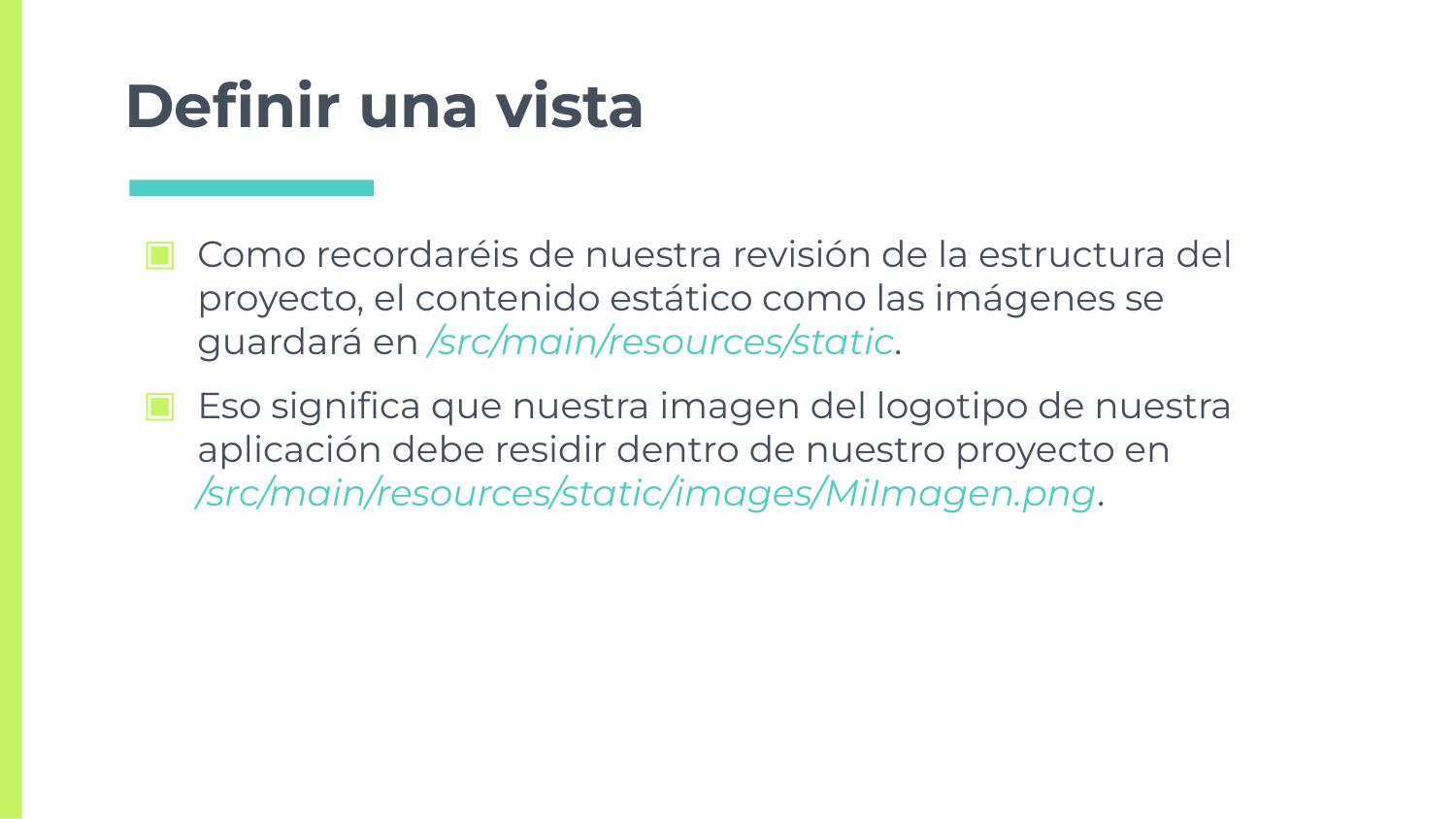

# Definir una vista
Como recordaréis de nuestra revisión de la estructura del proyecto, el contenido estático como las imágenes se guardará en /src/main/resources/static.
Eso significa que nuestra imagen del logotipo de nuestra aplicación debe residir dentro de nuestro proyecto en /src/main/resources/static/images/MiImagen.png.